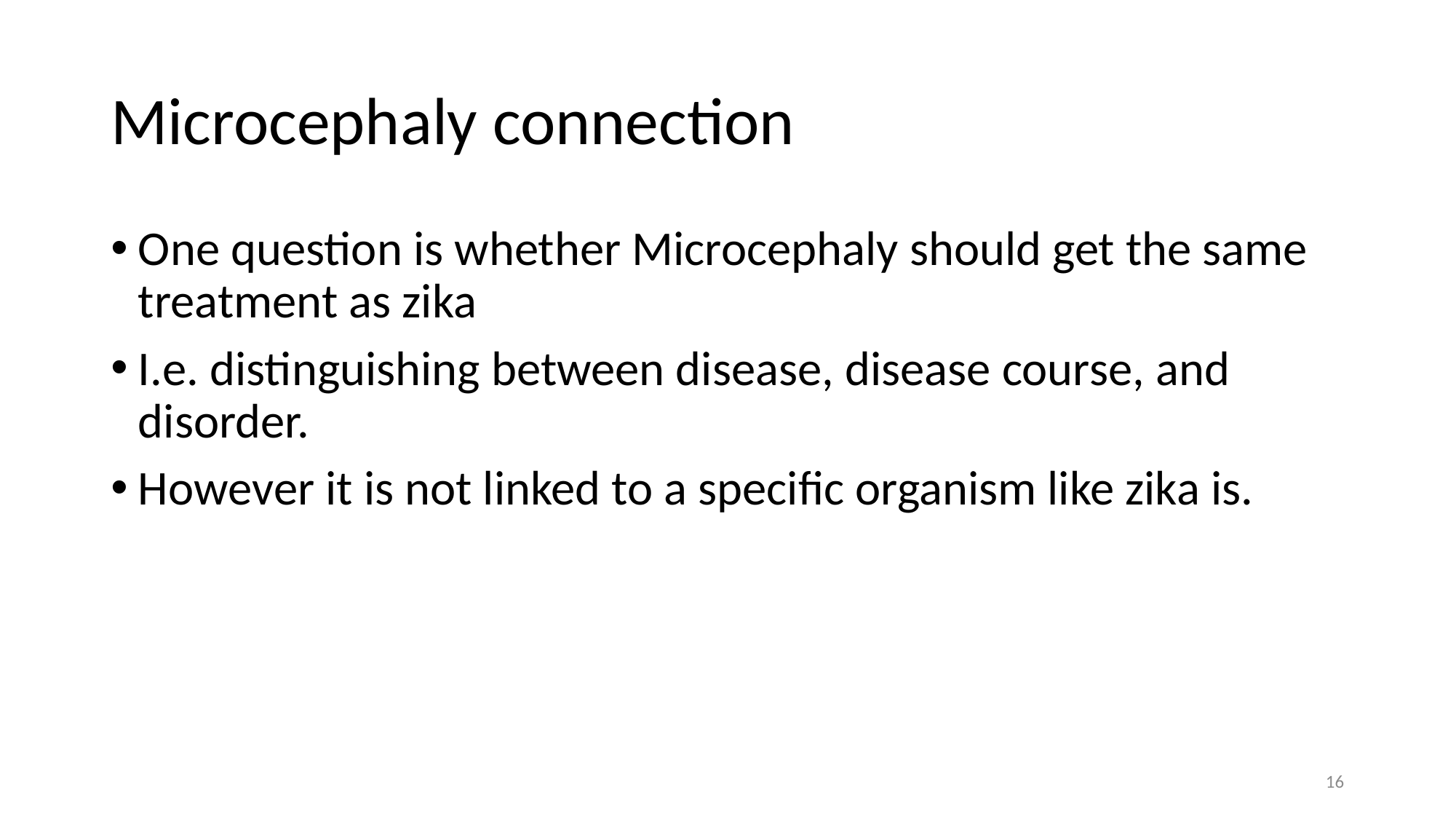

# Microcephaly connection
One question is whether Microcephaly should get the same treatment as zika
I.e. distinguishing between disease, disease course, and disorder.
However it is not linked to a specific organism like zika is.

16